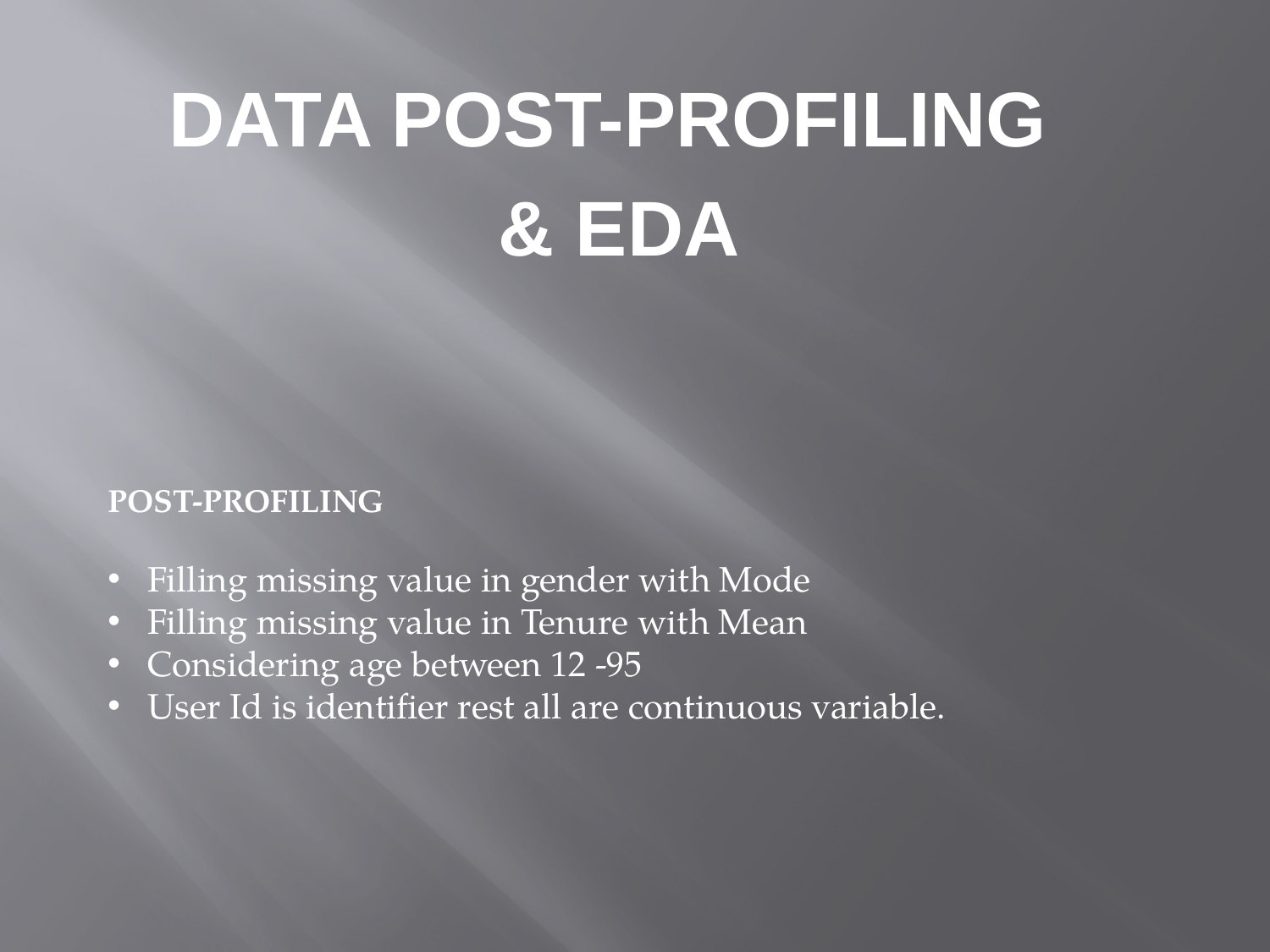

Data Post-Profiling
& EDA
Post-Profiling

Filling missing value in gender with Mode
Filling missing value in Tenure with Mean
Considering age between 12 -95
User Id is identifier rest all are continuous variable.